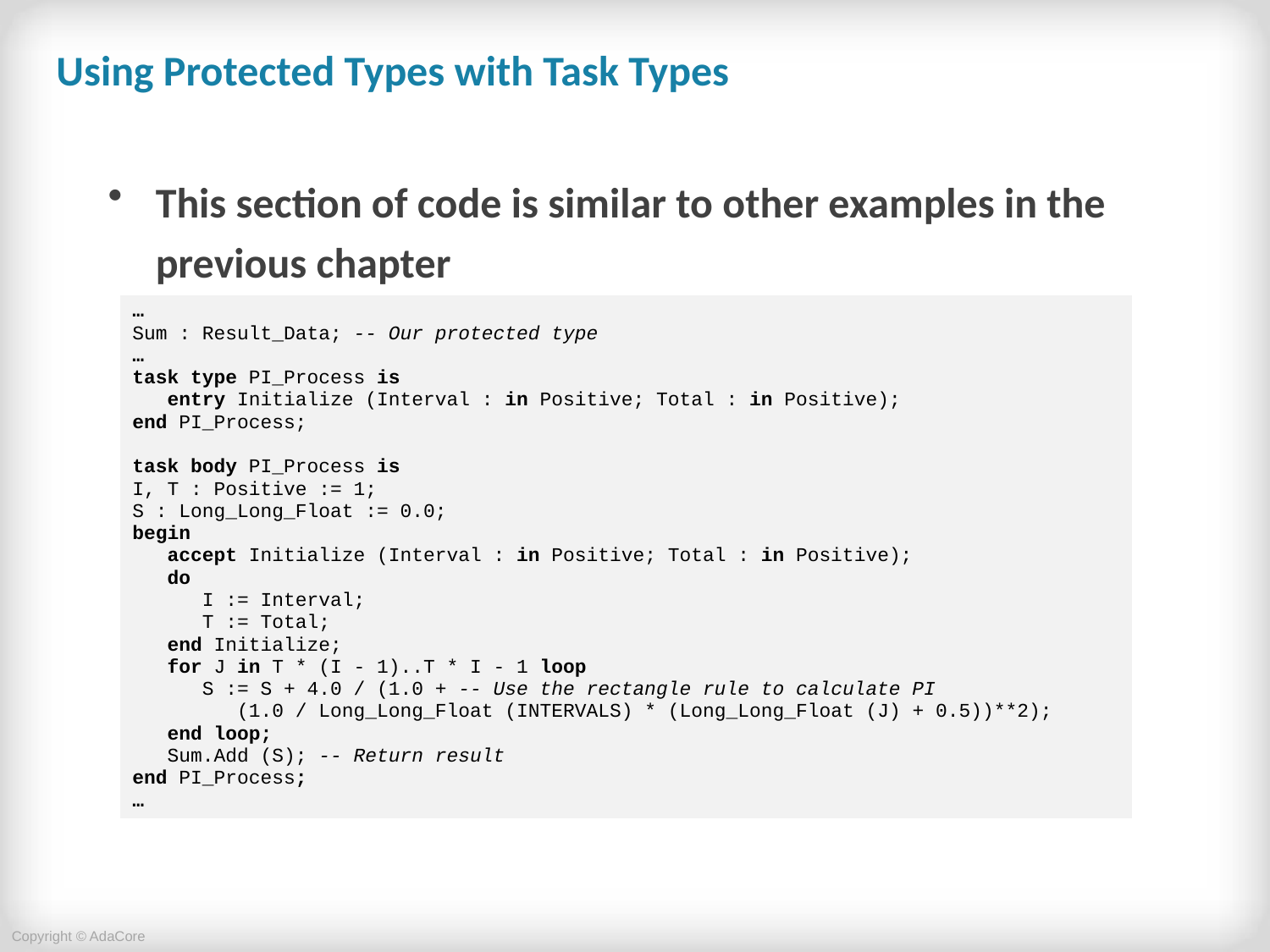

# Using Protected Types with Task Types
This section of code is similar to other examples in the previous chapter
| … Sum : Result\_Data; -- Our protected type … task type PI\_Process is entry Initialize (Interval : in Positive; Total : in Positive); end PI\_Process; task body PI\_Process is I, T : Positive := 1; S : Long\_Long\_Float := 0.0; begin accept Initialize (Interval : in Positive; Total : in Positive); do I := Interval; T := Total; end Initialize; for J in T \* (I - 1)..T \* I - 1 loop S := S + 4.0 / (1.0 + -- Use the rectangle rule to calculate PI (1.0 / Long\_Long\_Float (INTERVALS) \* (Long\_Long\_Float (J) + 0.5))\*\*2); end loop; Sum.Add (S); -- Return result end PI\_Process; … |
| --- |